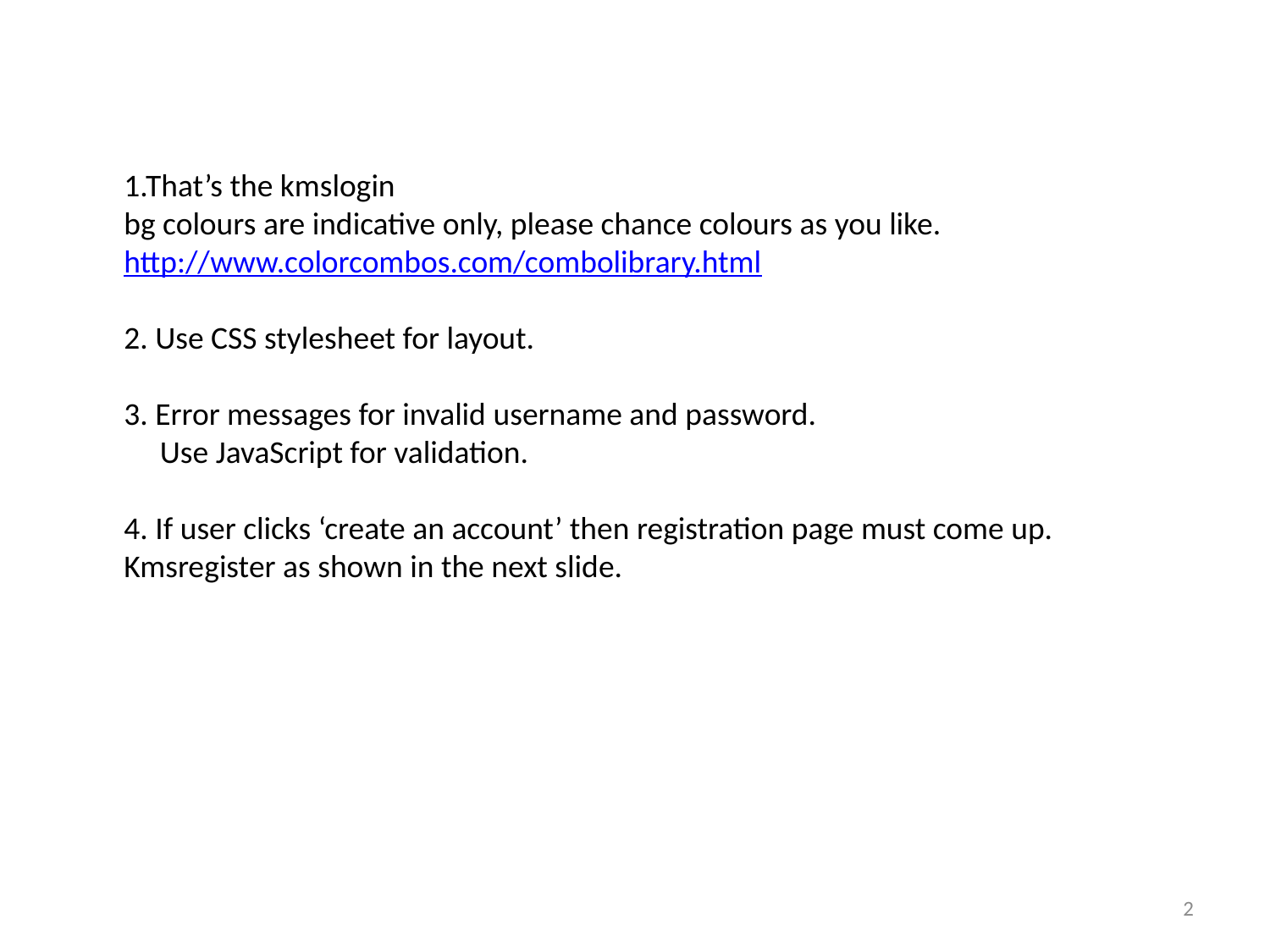

1.That’s the kmslogin
bg colours are indicative only, please chance colours as you like.
http://www.colorcombos.com/combolibrary.html

2. Use CSS stylesheet for layout.

3. Error messages for invalid username and password.
     Use JavaScript for validation.

4. If user clicks ‘create an account’ then registration page must come up.
Kmsregister as shown in the next slide.

2